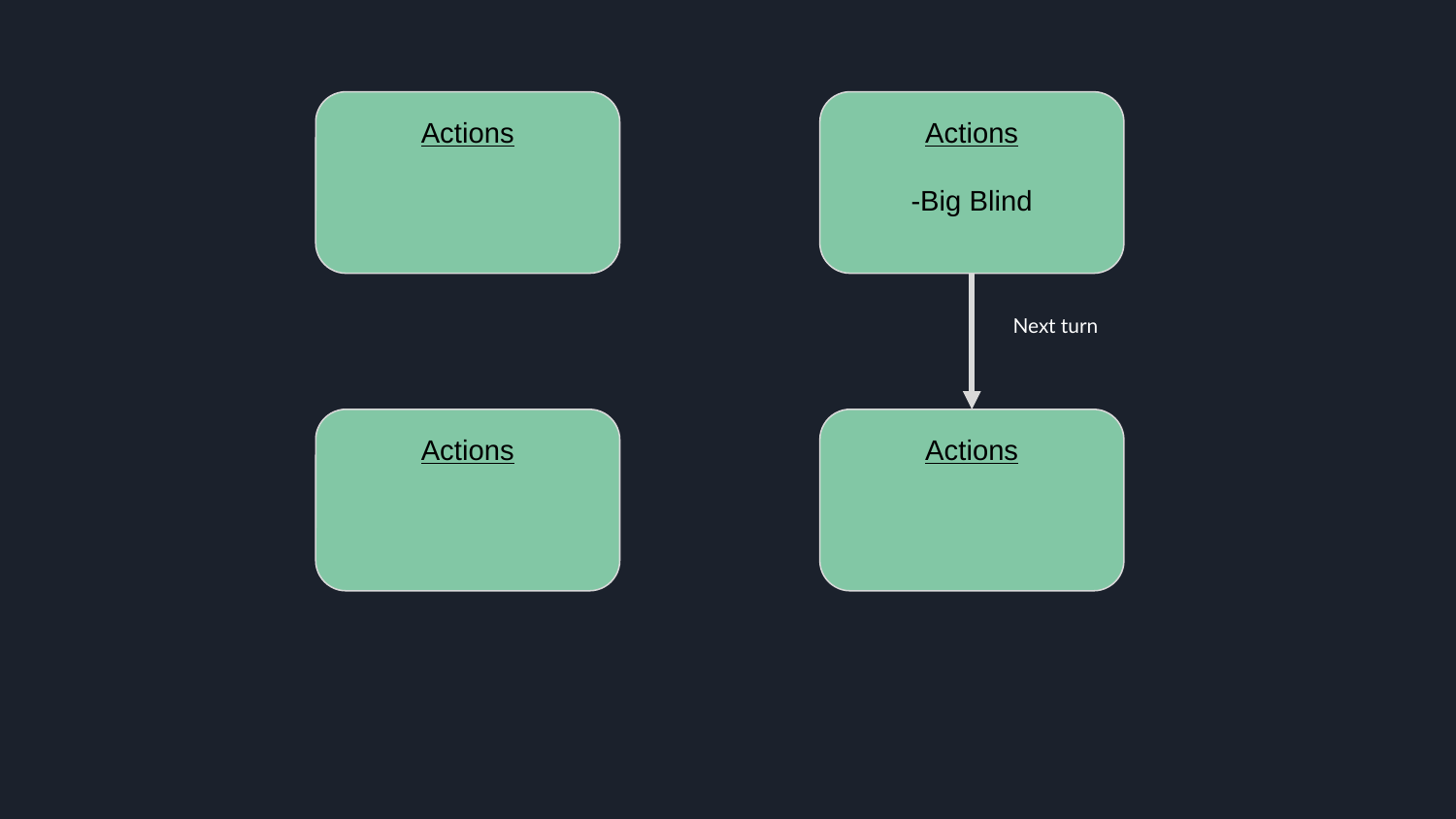

Actions

Actions

-Big Blind

Next turn
Actions

Actions